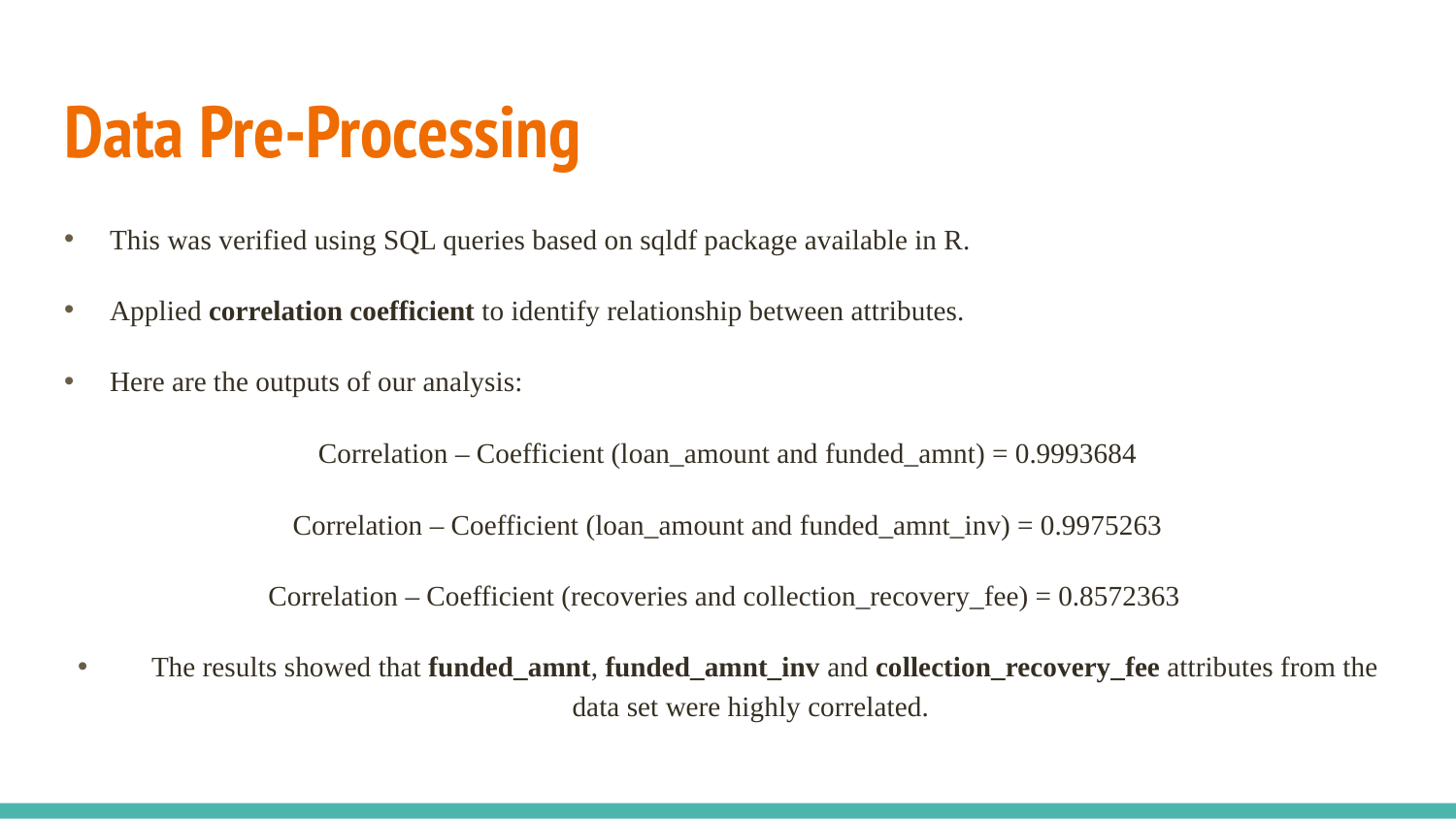

# Data Pre-Processing
This was verified using SQL queries based on sqldf package available in R.
Applied correlation coefficient to identify relationship between attributes.
Here are the outputs of our analysis:
Correlation – Coefficient (loan_amount and funded_amnt) = 0.9993684
Correlation – Coefficient (loan_amount and funded_amnt_inv) = 0.9975263
Correlation – Coefficient (recoveries and collection_recovery_fee) = 0.8572363
    The results showed that funded_amnt, funded_amnt_inv and collection_recovery_fee attributes from the data set were highly correlated.